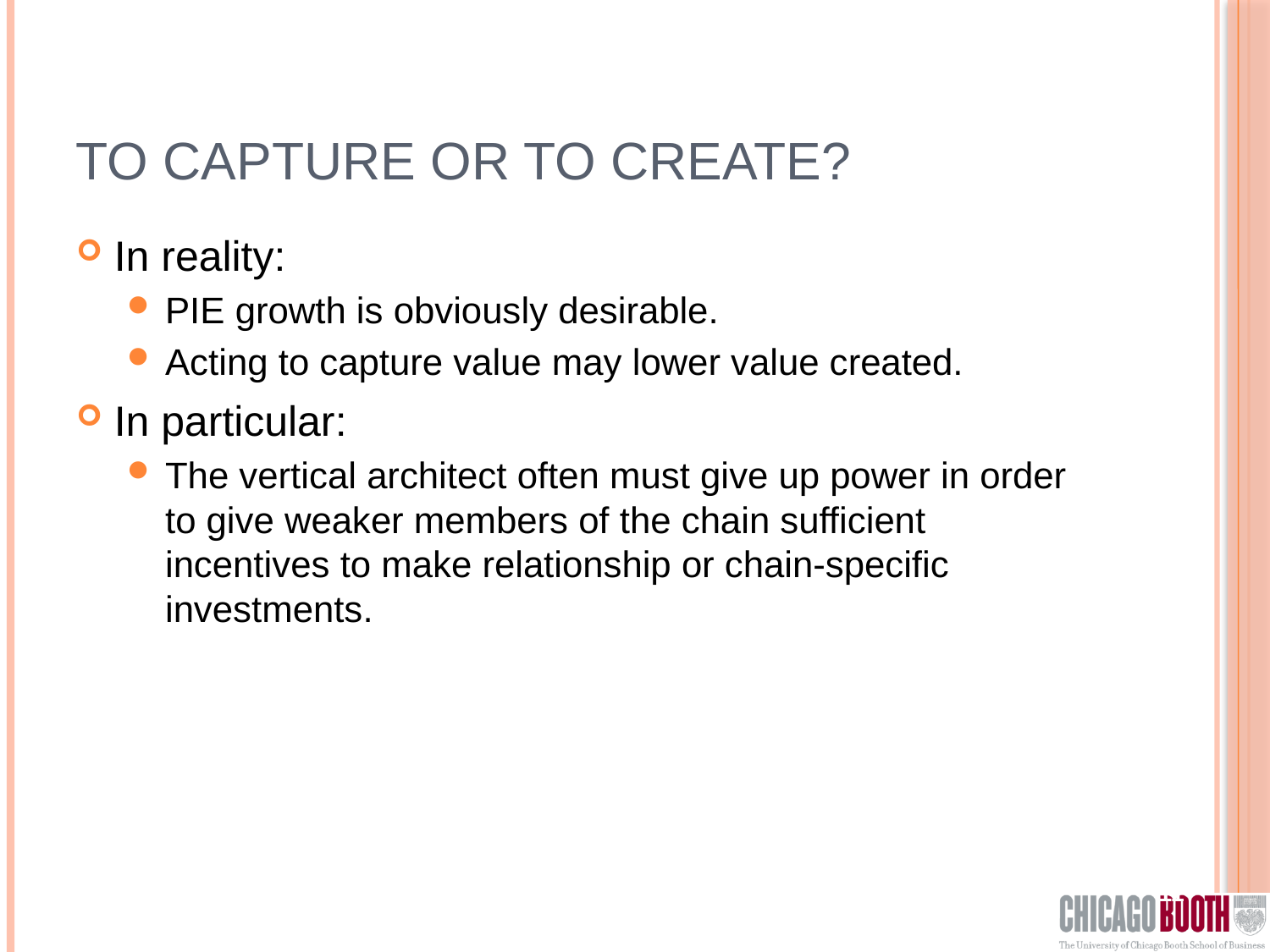

# To Capture or to Create?
In reality:
PIE growth is obviously desirable.
Acting to capture value may lower value created.
In particular:
The vertical architect often must give up power in order to give weaker members of the chain sufficient incentives to make relationship or chain-specific investments.

Garicano/Cola 11